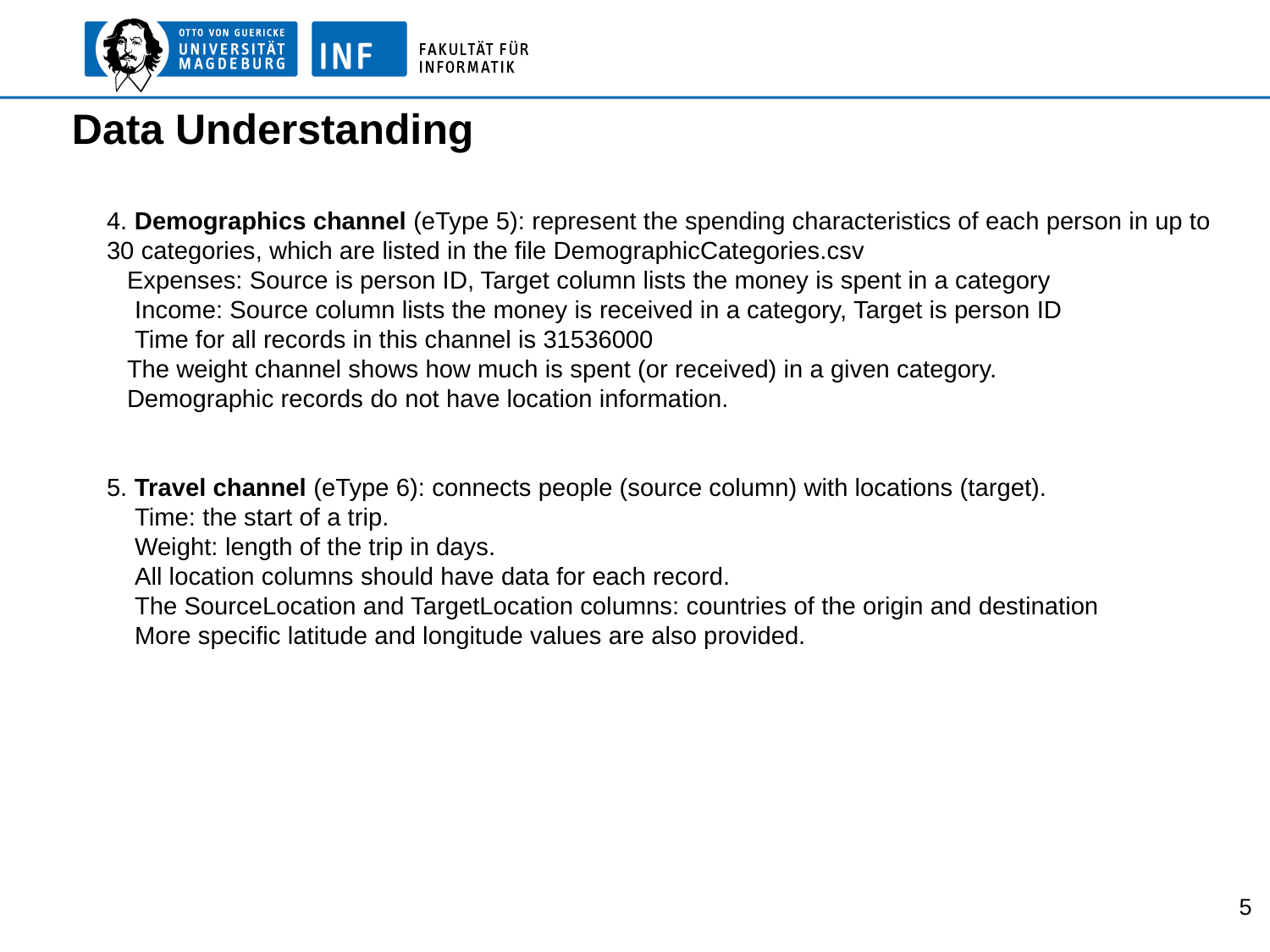

# Data Understanding
4. Demographics channel (eType 5): represent the spending characteristics of each person in up to 30 categories, which are listed in the file DemographicCategories.csv
            Expenses: Source is person ID, Target column lists the money is spent in a category
    Income: Source column lists the money is received in a category, Target is person ID
    Time for all records in this channel is 31536000
            The weight channel shows how much is spent (or received) in a given category.
            Demographic records do not have location information.

5. Travel channel (eType 6): connects people (source column) with locations (target).
    Time: the start of a trip.
    Weight: length of the trip in days.
    All location columns should have data for each record.
    The SourceLocation and TargetLocation columns: countries of the origin and destination
    More specific latitude and longitude values are also provided.
5